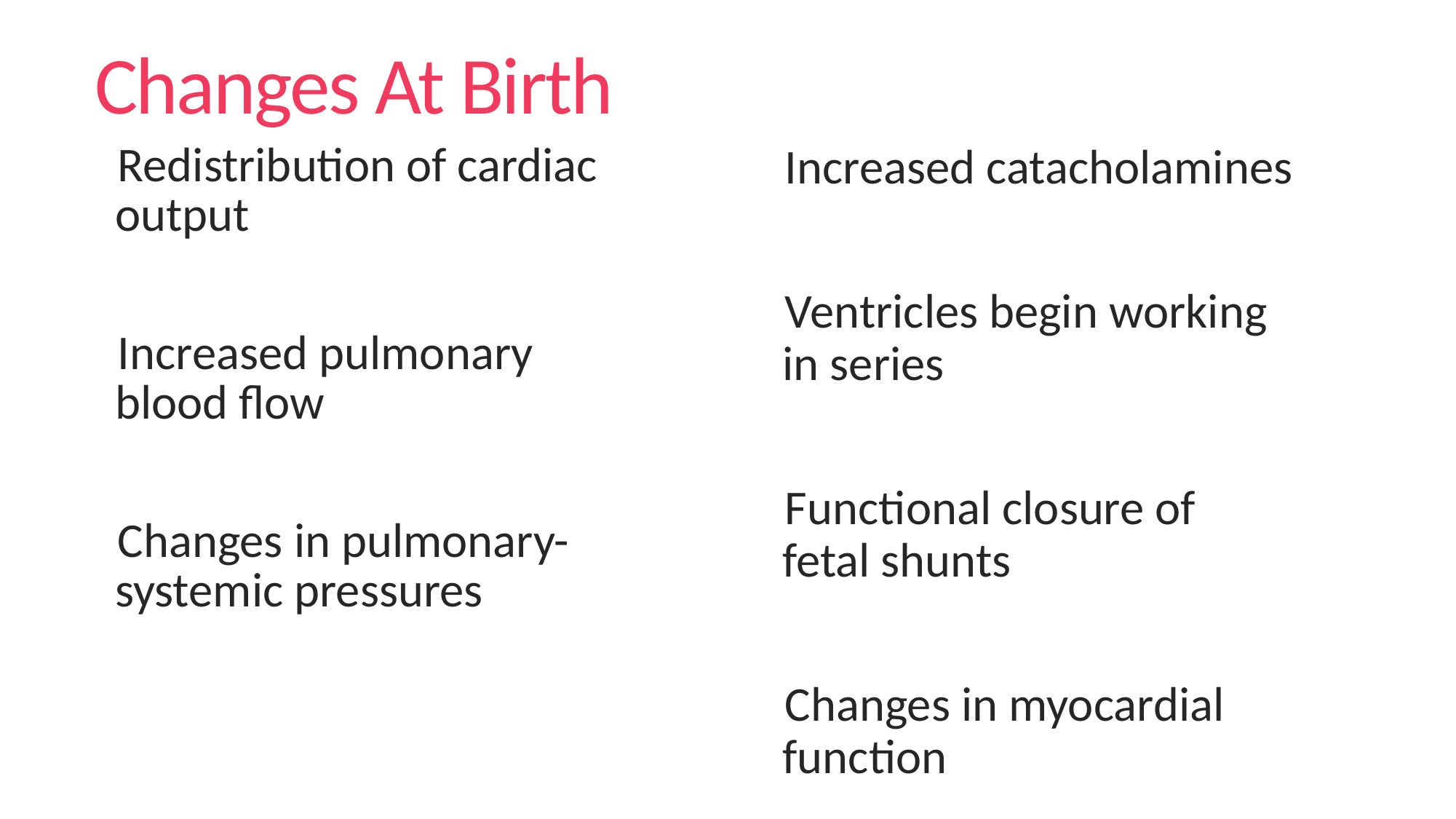

# Changes At Birth
Redistribution of cardiac output

Increased pulmonary blood flow

Changes in pulmonary-systemic pressures

Increased catacholamines

Ventricles begin working in series

Functional closure of fetal shunts

Changes in myocardial function
4